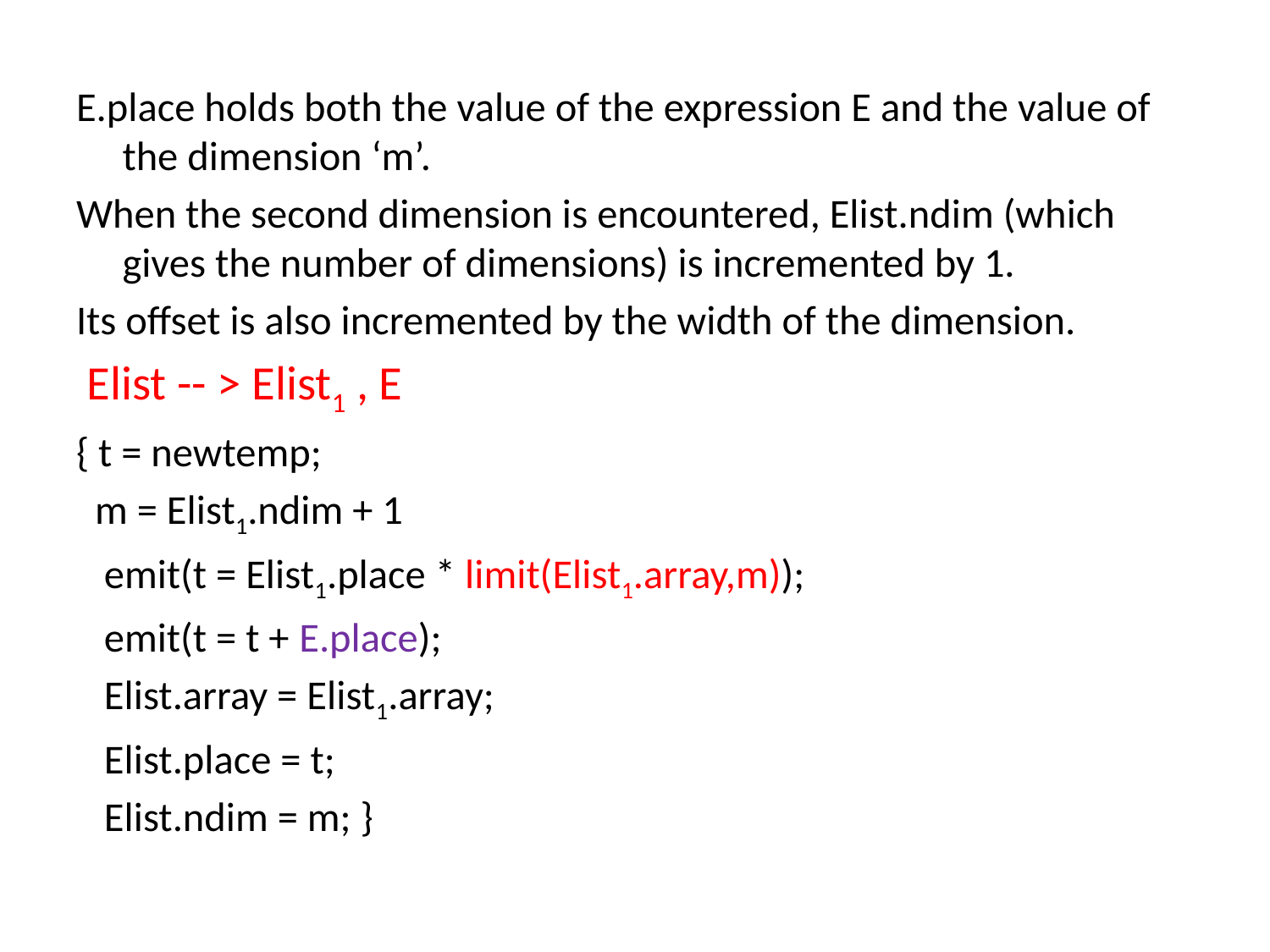

E.place holds both the value of the expression E and the value of the dimension ‘m’.
When the second dimension is encountered, Elist.ndim (which gives the number of dimensions) is incremented by 1.
Its offset is also incremented by the width of the dimension.
 Elist -- > Elist1 , E
{ t = newtemp;
  m = Elist1.ndim + 1
   emit(t = Elist1.place * limit(Elist1.array,m));
   emit(t = t + E.place);
   Elist.array = Elist1.array;
   Elist.place = t;
   Elist.ndim = m; }